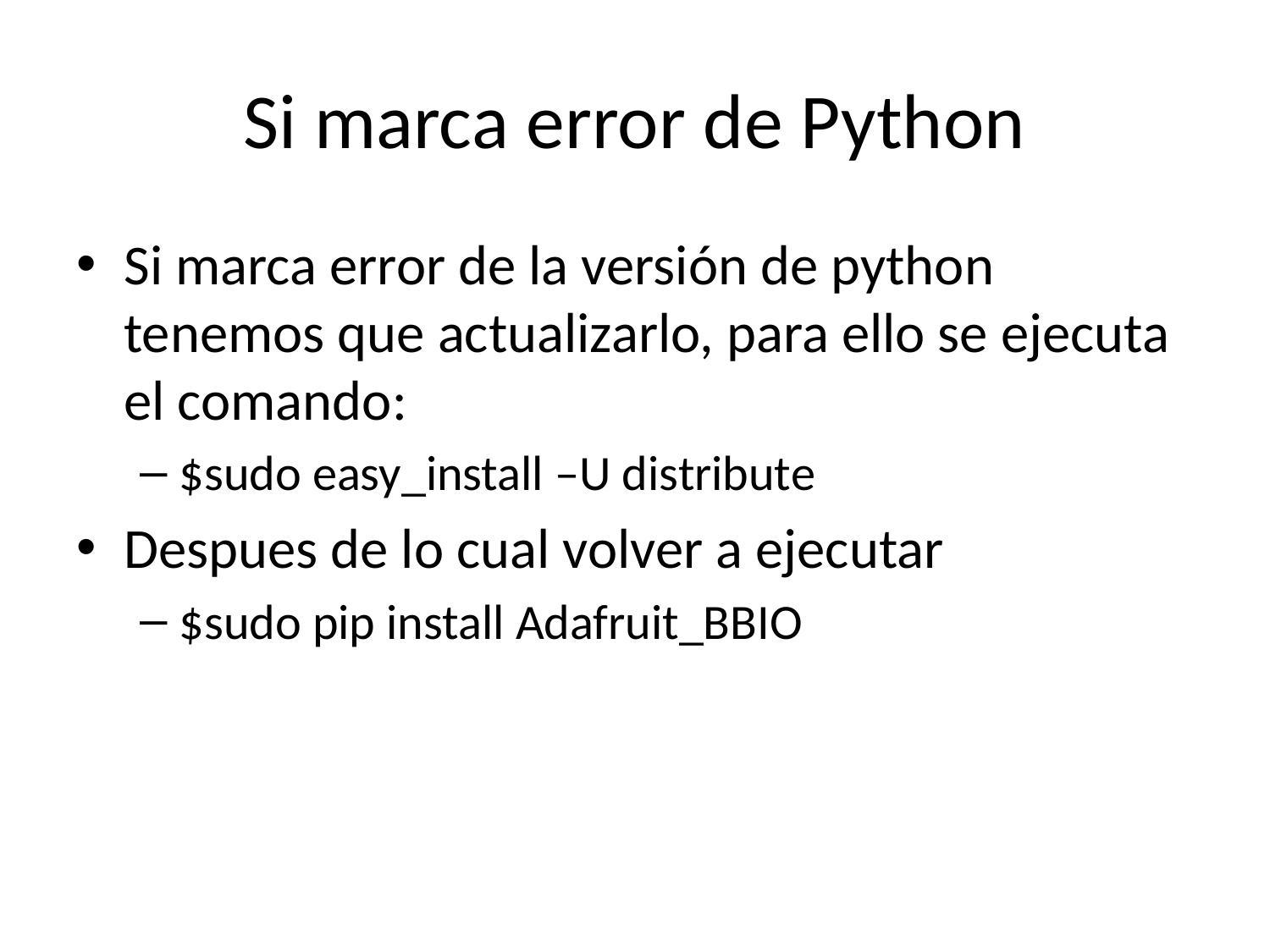

# Si marca error de Python
Si marca error de la versión de python tenemos que actualizarlo, para ello se ejecuta el comando:
$sudo easy_install –U distribute
Despues de lo cual volver a ejecutar
$sudo pip install Adafruit_BBIO